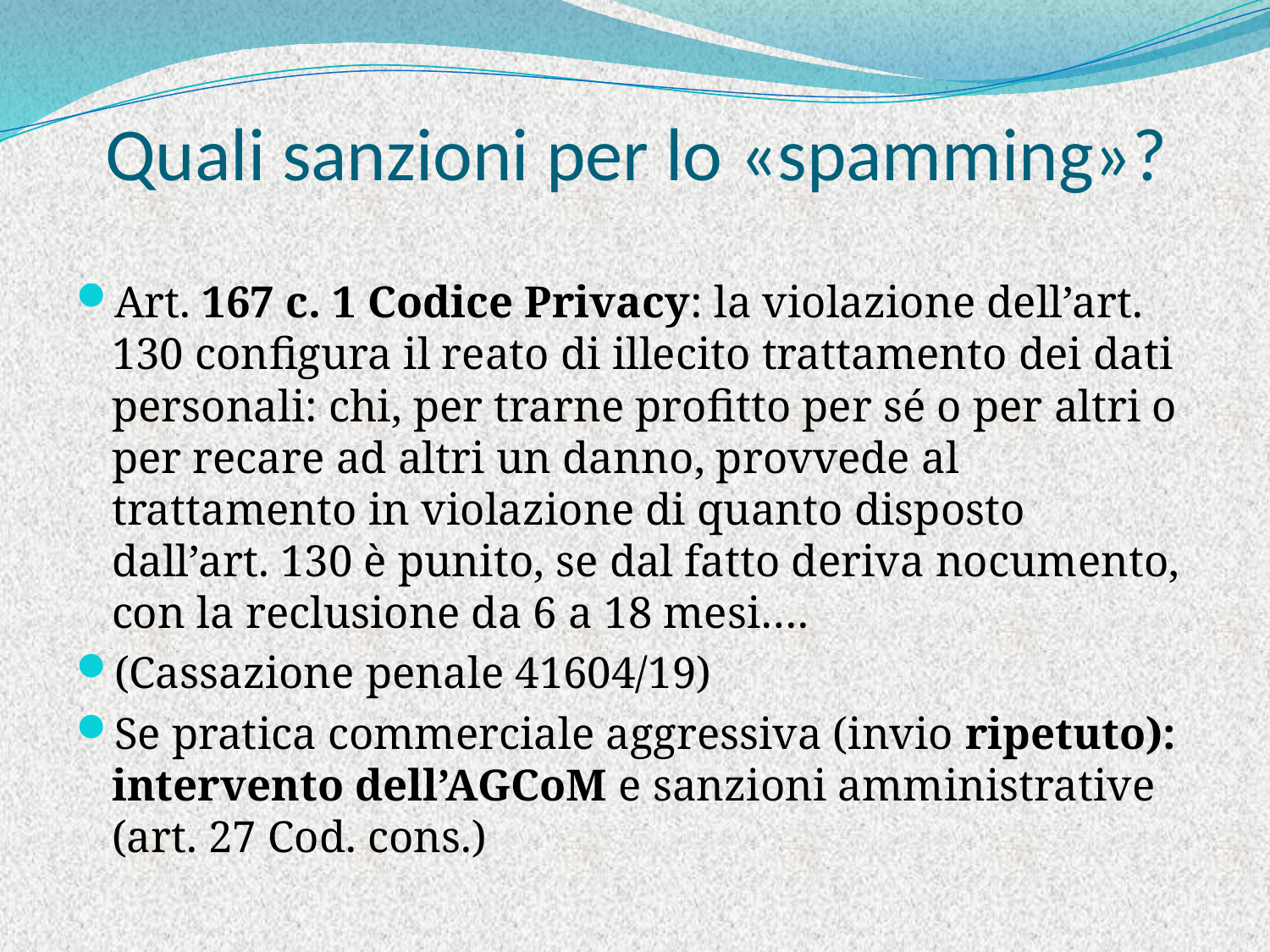

# Quali sanzioni per lo «spamming»?
Art. 167 c. 1 Codice Privacy: la violazione dell’art. 130 configura il reato di illecito trattamento dei dati personali: chi, per trarne profitto per sé o per altri o per recare ad altri un danno, provvede al trattamento in violazione di quanto disposto dall’art. 130 è punito, se dal fatto deriva nocumento, con la reclusione da 6 a 18 mesi….
(Cassazione penale 41604/19)
Se pratica commerciale aggressiva (invio ripetuto): intervento dell’AGCoM e sanzioni amministrative (art. 27 Cod. cons.)